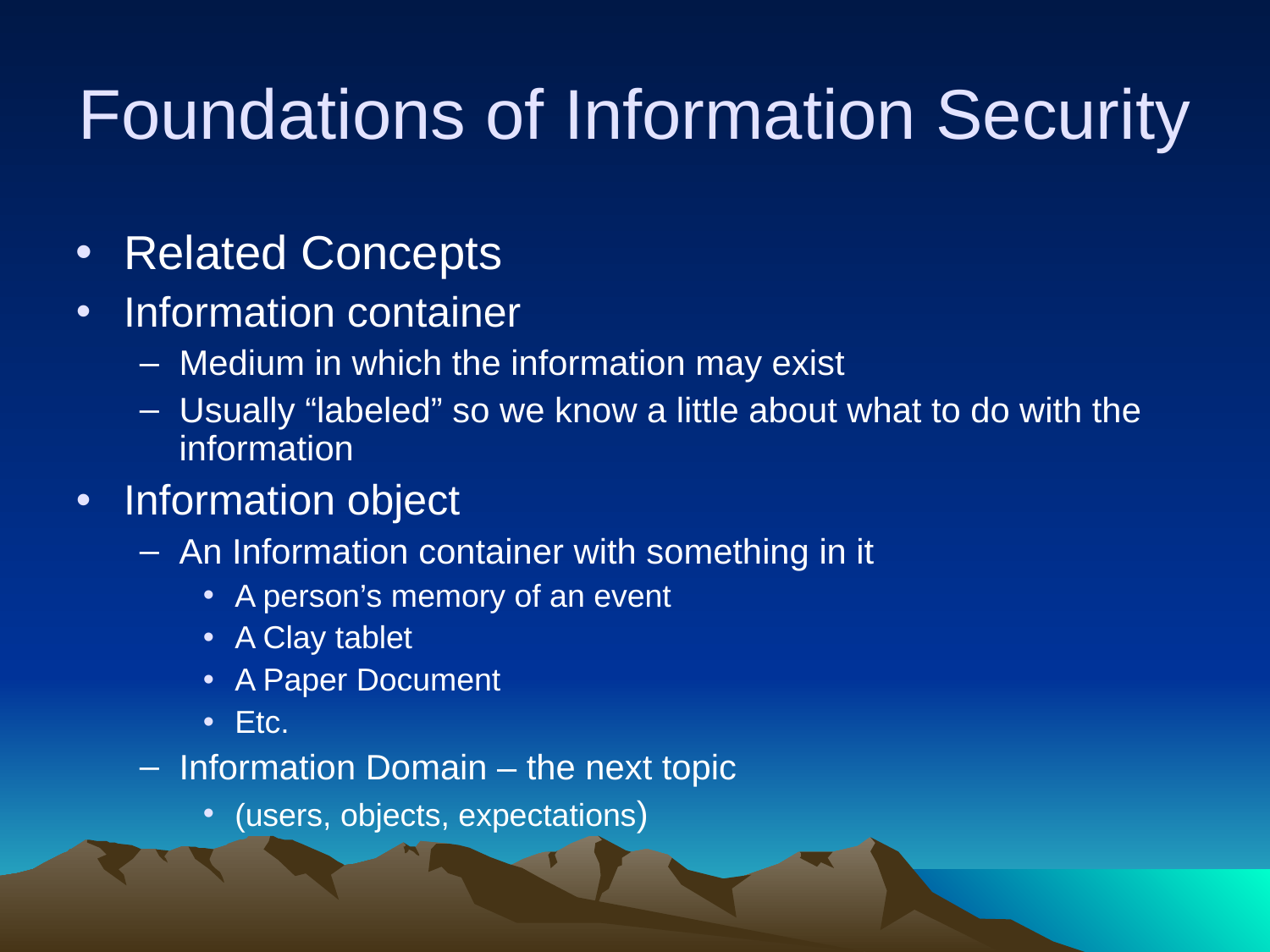

# Foundations of Information Security
Related Concepts
Information container
Medium in which the information may exist
Usually “labeled” so we know a little about what to do with the information
Information object
An Information container with something in it
A person’s memory of an event
A Clay tablet
A Paper Document
Etc.
Information Domain – the next topic
(users, objects, expectations)